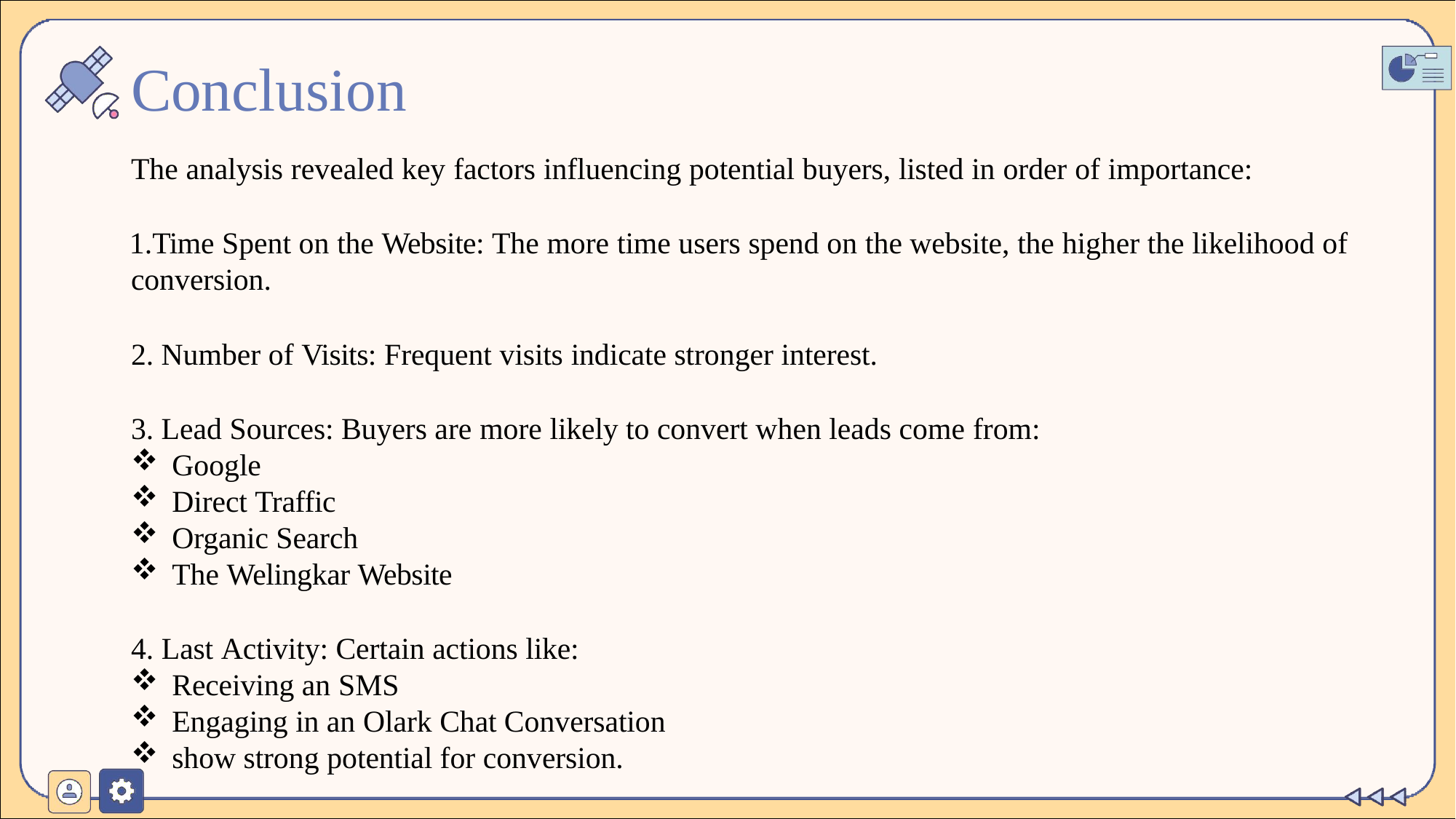

# Conclusion
The analysis revealed key factors influencing potential buyers, listed in order of importance:

Time Spent on the Website: The more time users spend on the website, the higher the likelihood of  conversion.

Number of Visits: Frequent visits indicate stronger interest.

Lead Sources: Buyers are more likely to convert when leads come from:
Google
Direct Traffic
Organic Search
The Welingkar Website

4. Last Activity: Certain actions like:
Receiving an SMS
Engaging in an Olark Chat Conversation
show strong potential for conversion.